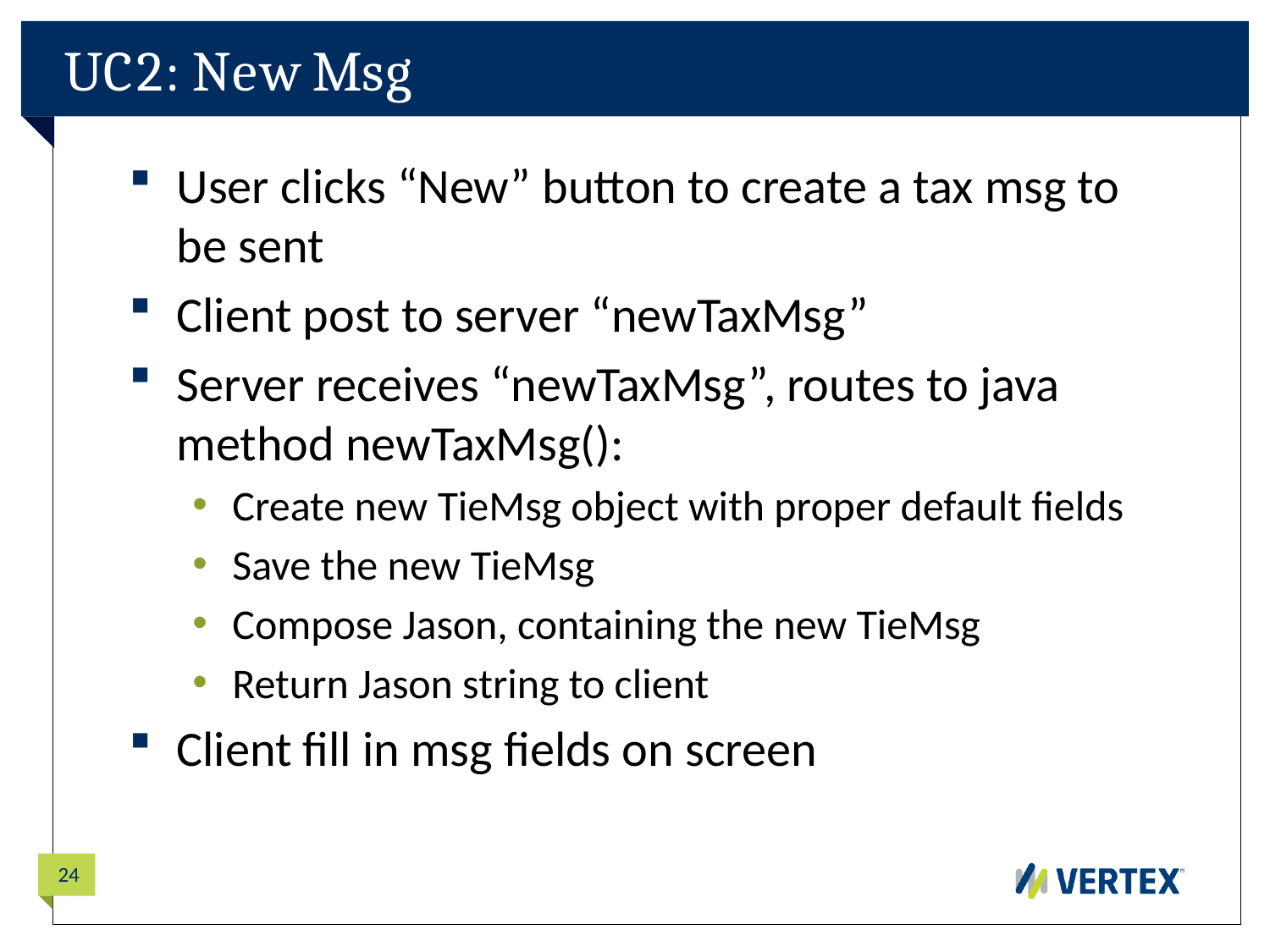

# UC2: New Msg
User clicks “New” button to create a tax msg to be sent
Client post to server “newTaxMsg”
Server receives “newTaxMsg”, routes to java method newTaxMsg():
Create new TieMsg object with proper default fields
Save the new TieMsg
Compose Jason, containing the new TieMsg
Return Jason string to client
Client fill in msg fields on screen
24